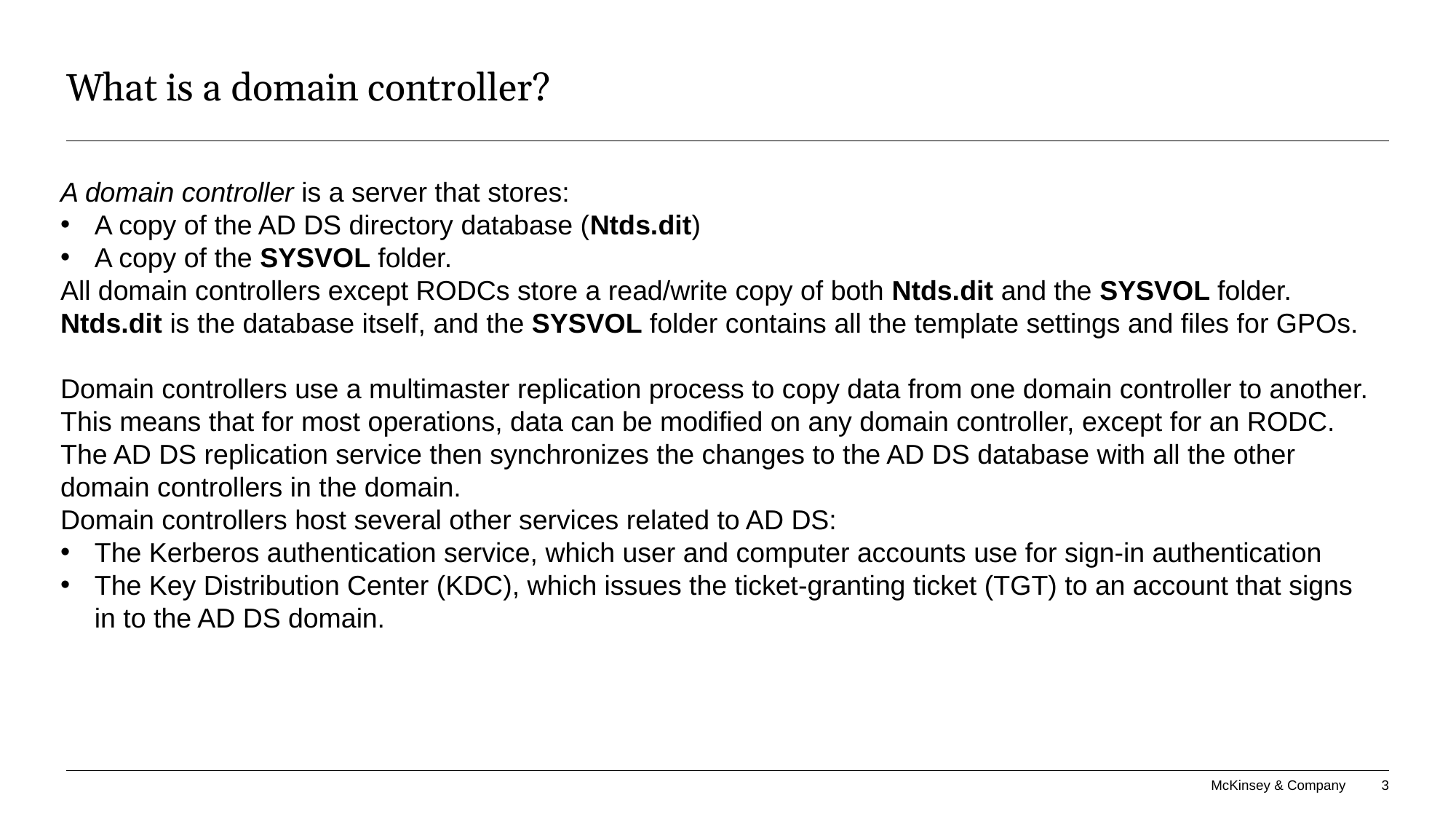

# What is a domain controller?

A domain controller is a server that stores:
A copy of the AD DS directory database (Ntds.dit)
A copy of the SYSVOL folder.
All domain controllers except RODCs store a read/write copy of both Ntds.dit and the SYSVOL folder. Ntds.dit is the database itself, and the SYSVOL folder contains all the template settings and files for GPOs.

Domain controllers use a multimaster replication process to copy data from one domain controller to another. This means that for most operations, data can be modified on any domain controller, except for an RODC. The AD DS replication service then synchronizes the changes to the AD DS database with all the other domain controllers in the domain.
Domain controllers host several other services related to AD DS:
The Kerberos authentication service, which user and computer accounts use for sign-in authentication
The Key Distribution Center (KDC), which issues the ticket-granting ticket (TGT) to an account that signs in to the AD DS domain.